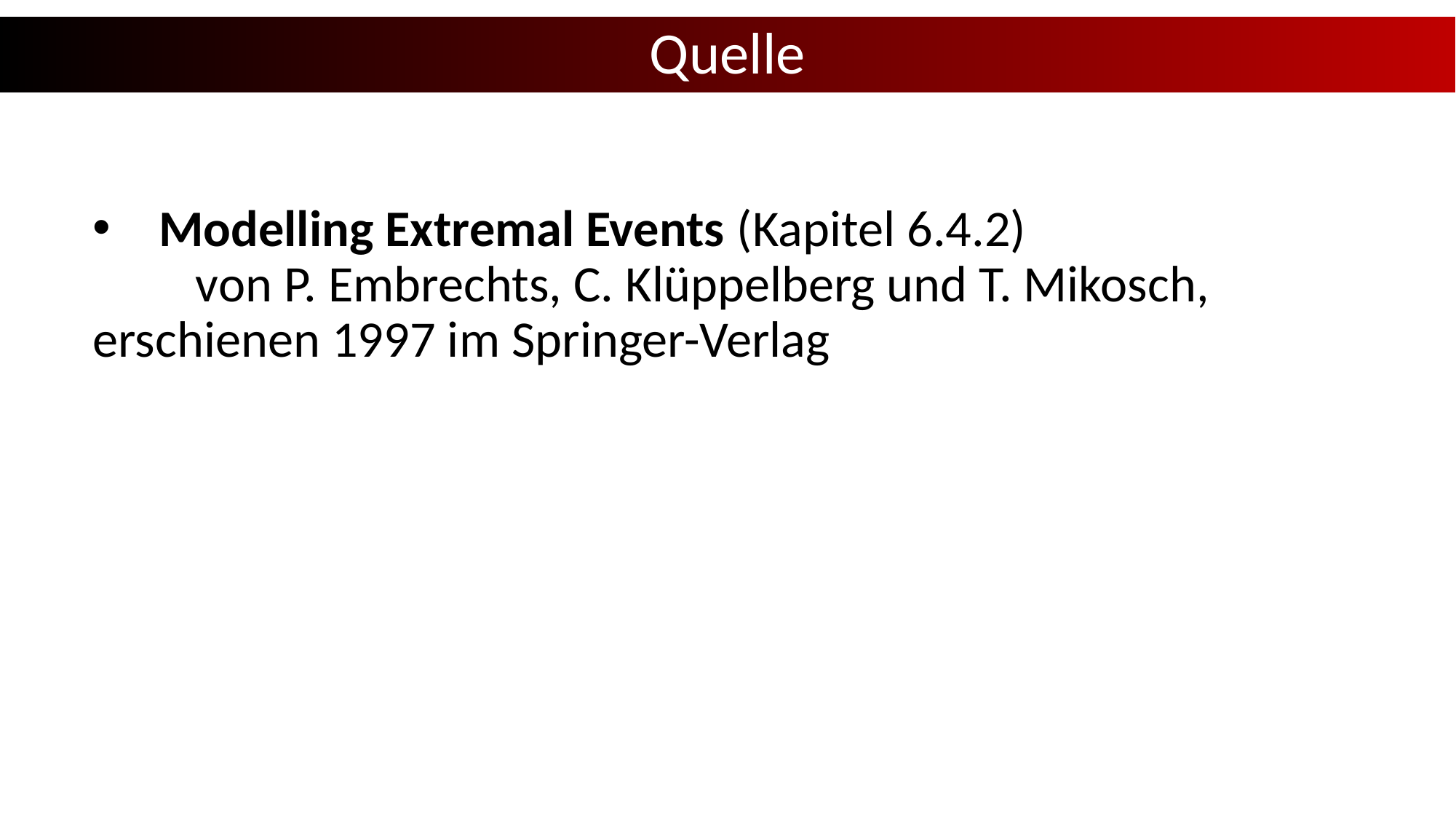

# Quelle
Modelling Extremal Events (Kapitel 6.4.2)
	von P. Embrechts, C. Klüppelberg und T. Mikosch, 	erschienen 1997 im Springer-Verlag